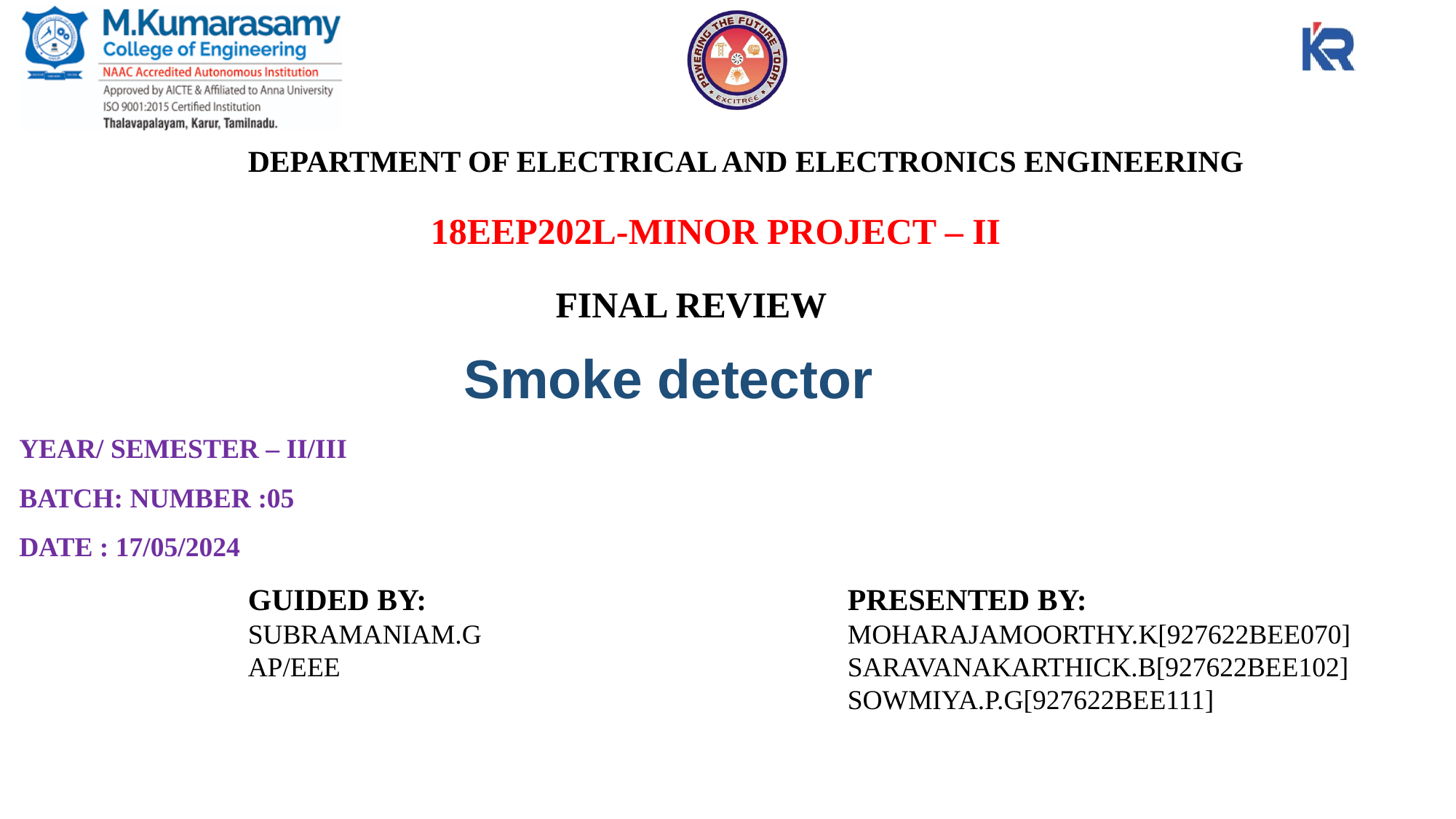

DEPARTMENT OF ELECTRICAL AND ELECTRONICS ENGINEERING
18EEP202L-MINOR PROJECT – II
FINAL REVIEW
Smoke detector
YEAR/ SEMESTER – II/III
BATCH: NUMBER :05
DATE : 17/05/2024

GUIDED BY:
SUBRAMANIAM.G
AP/EEE
PRESENTED BY:
MOHARAJAMOORTHY.K[927622BEE070]
SARAVANAKARTHICK.B[927622BEE102]
SOWMIYA.P.G[927622BEE111]